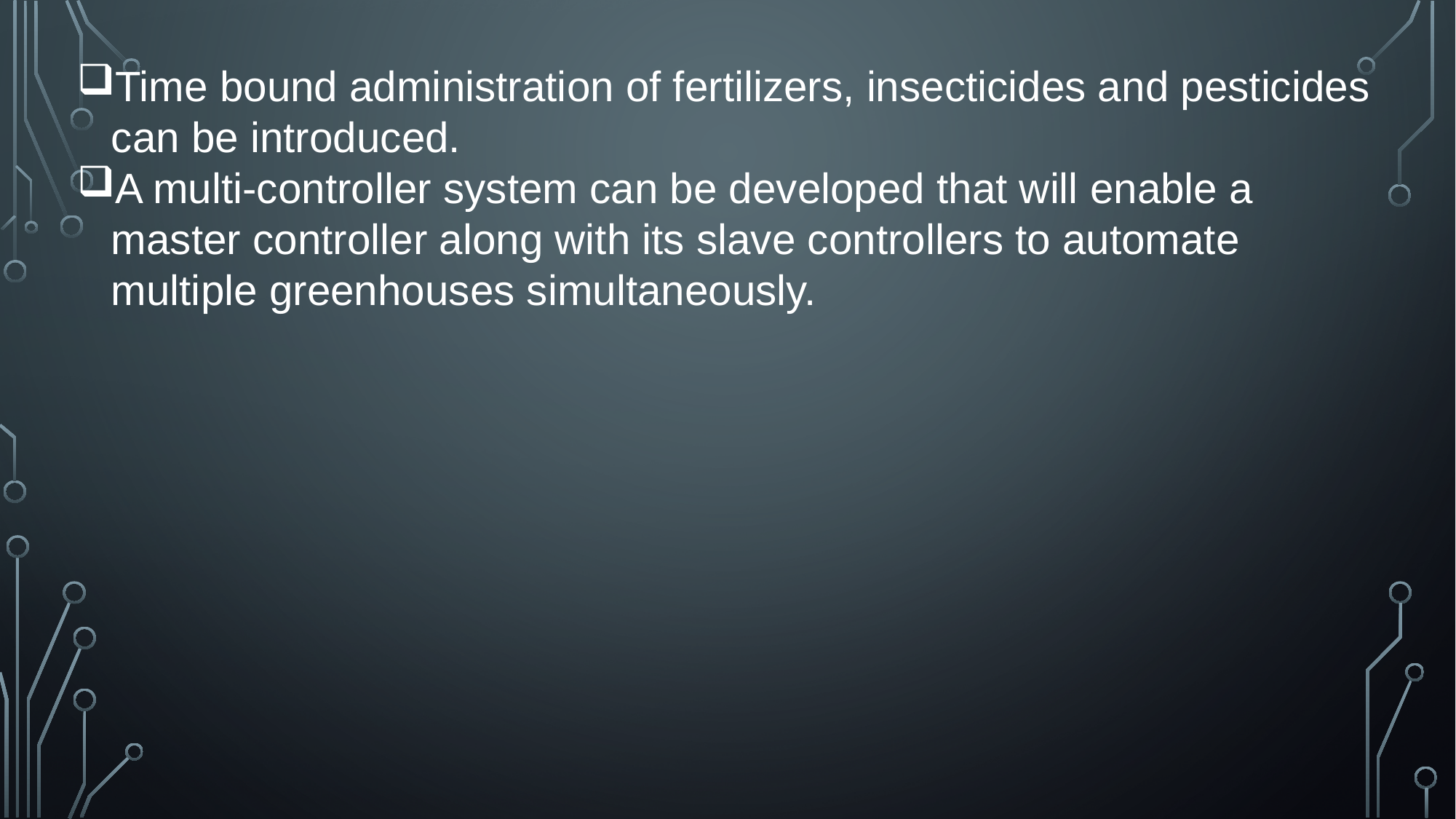

Time bound administration of fertilizers, insecticides and pesticides can be introduced.
A multi-controller system can be developed that will enable a master controller along with its slave controllers to automate multiple greenhouses simultaneously.